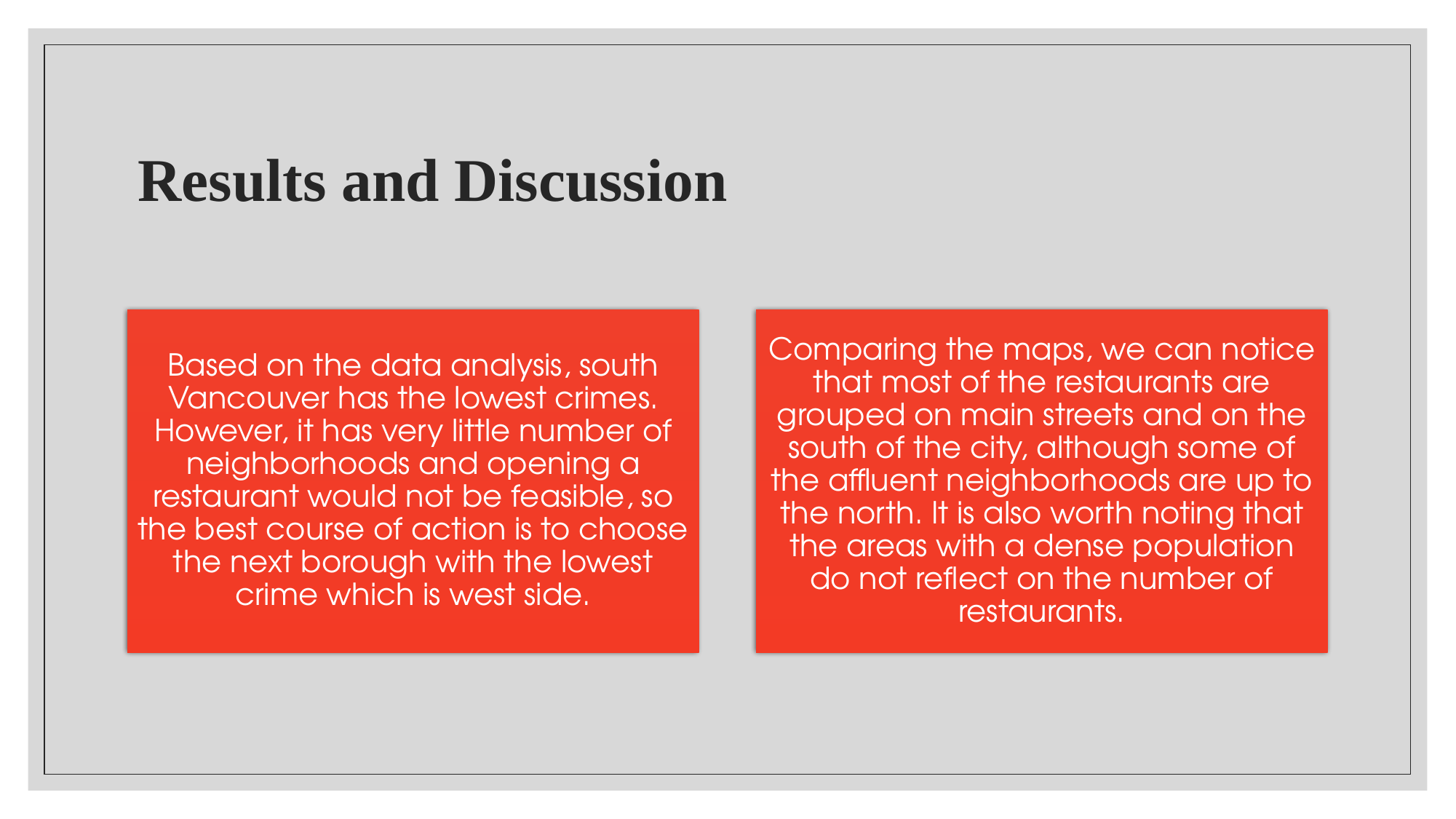

# Results and Discussion
Based on the data analysis, south Vancouver has the lowest crimes. However, it has very little number of neighborhoods and opening a restaurant would not be feasible, so the best course of action is to choose the next borough with the lowest crime which is west side.
Comparing the maps, we can notice that most of the restaurants are grouped on main streets and on the south of the city, although some of the affluent neighborhoods are up to the north. It is also worth noting that the areas with a dense population do not reflect on the number of restaurants.